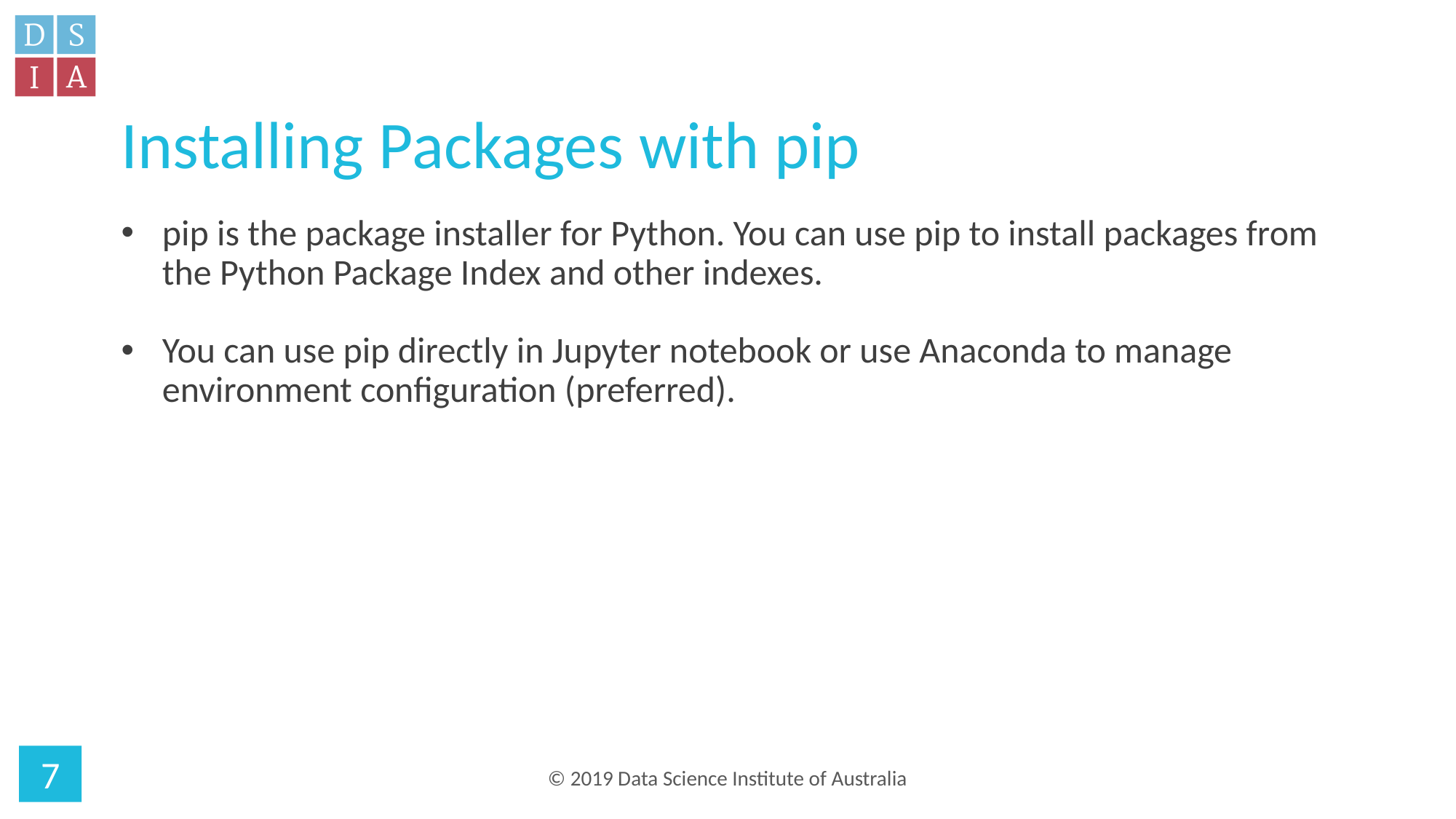

# Installing Packages with pip
pip is the package installer for Python. You can use pip to install packages from the Python Package Index and other indexes.

You can use pip directly in Jupyter notebook or use Anaconda to manage environment configuration (preferred).

7